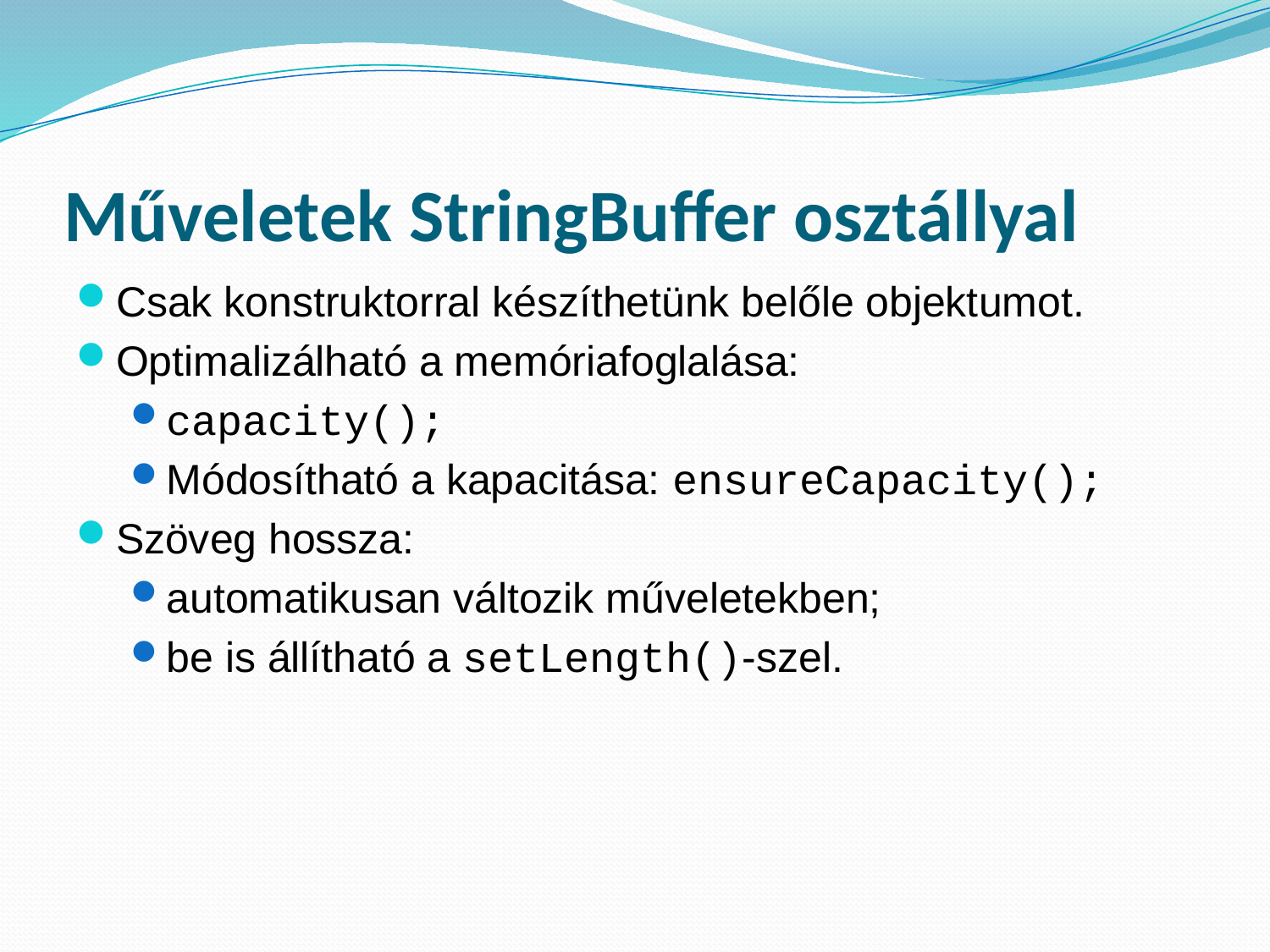

# Műveletek StringBuffer osztállyal
Csak konstruktorral készíthetünk belőle objektumot.
Optimalizálható a memóriafoglalása:
capacity();
Módosítható a kapacitása: ensureCapacity();
Szöveg hossza:
automatikusan változik műveletekben;
be is állítható a setLength()-szel.